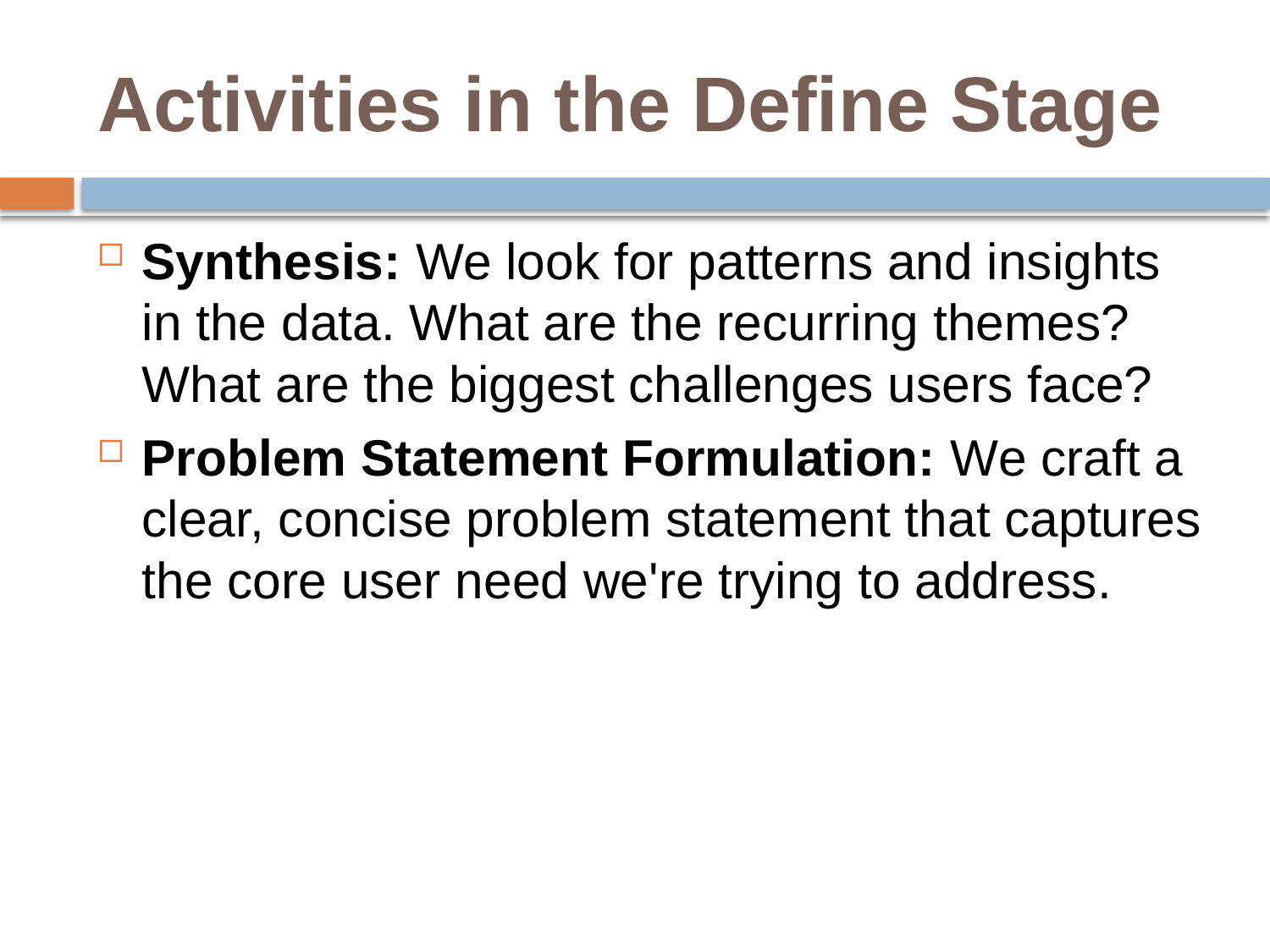

# Activities in the Define Stage
Synthesis: We look for patterns and insights in the data. What are the recurring themes? What are the biggest challenges users face?
Problem Statement Formulation: We craft a clear, concise problem statement that captures the core user need we're trying to address.